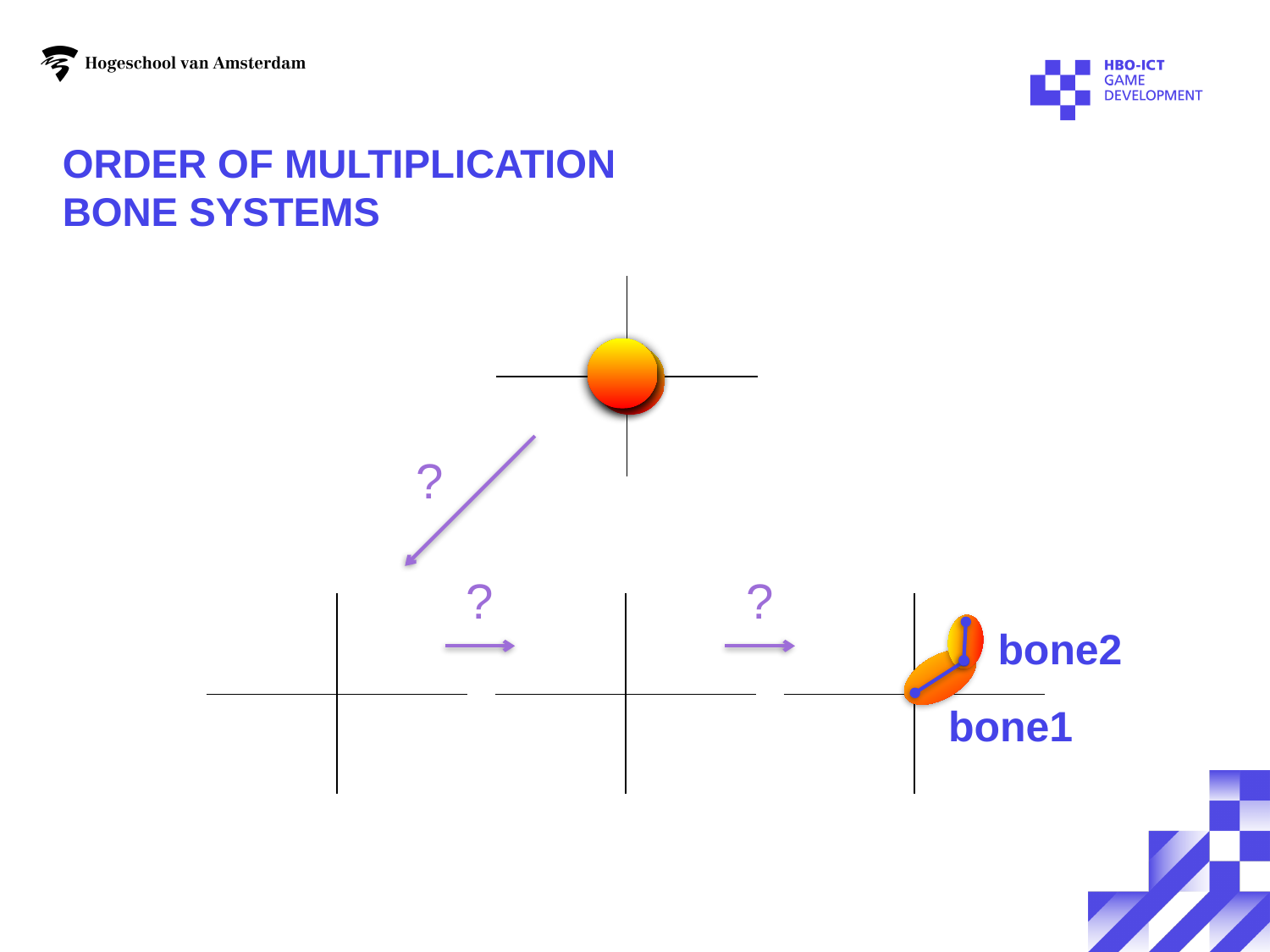

# Order of multiplication Bone Systems

?
?
?
bone2

bone1